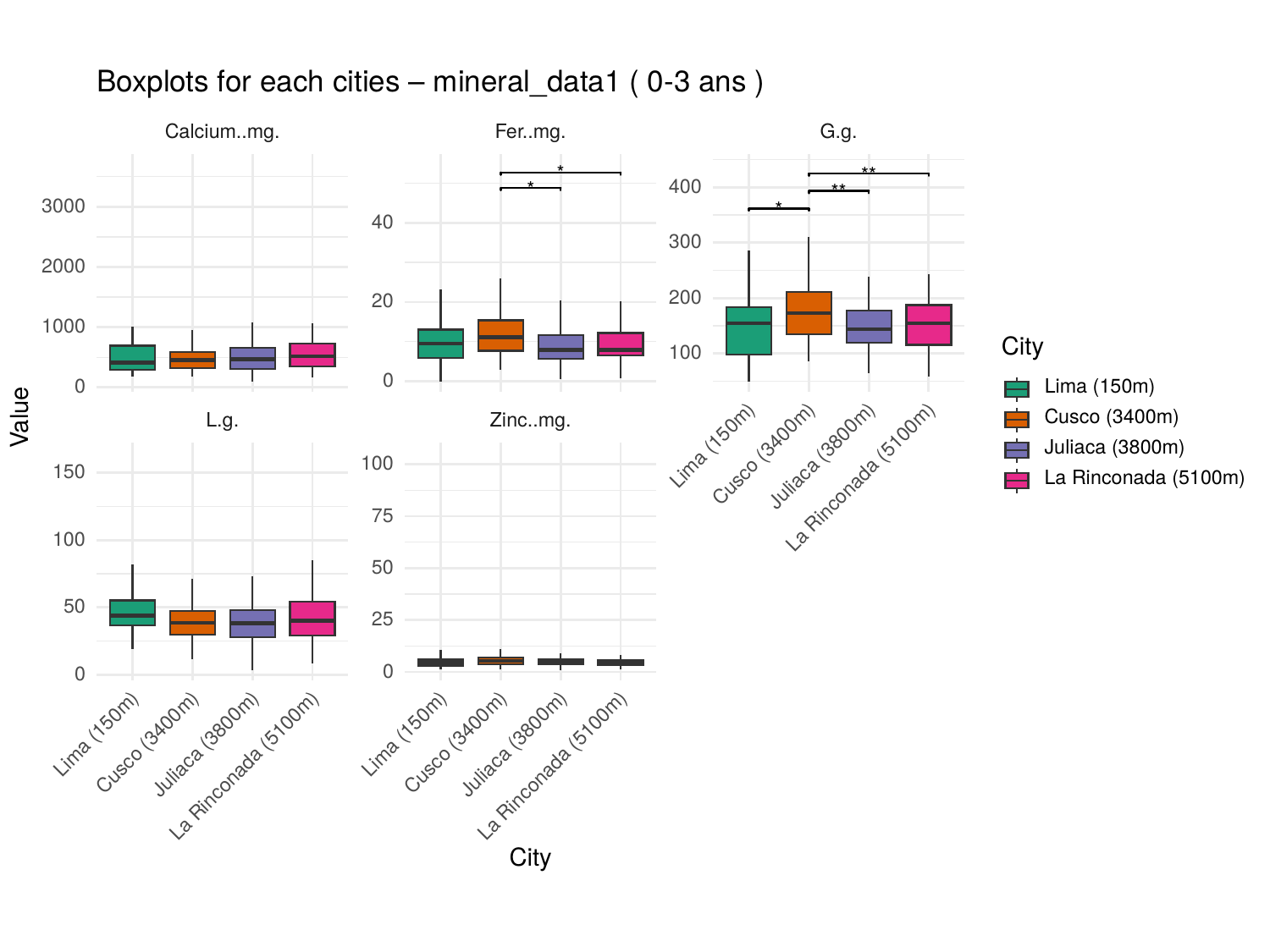

Boxplots for each cities – mineral_data1 ( 0-3 ans )
Calcium..mg.
G.g.
Fer..mg.

*
**

400

*

**

3000

*

40

300

2000

200

20

1000

City

100

0

Lima (150m)
0

Value
Cusco (3400m)
L.g.
Zinc..mg.

Lima (150m)

Juliaca (3800m)

Cusco (3400m)
Juliaca (3800m)

100

150
La Rinconada (5100m)

La Rinconada (5100m)

75

100

50

50

25

0

0

Lima (150m)
Lima (150m)
Cusco (3400m)
Cusco (3400m)
Juliaca (3800m)
Juliaca (3800m)
La Rinconada (5100m)
La Rinconada (5100m)
City